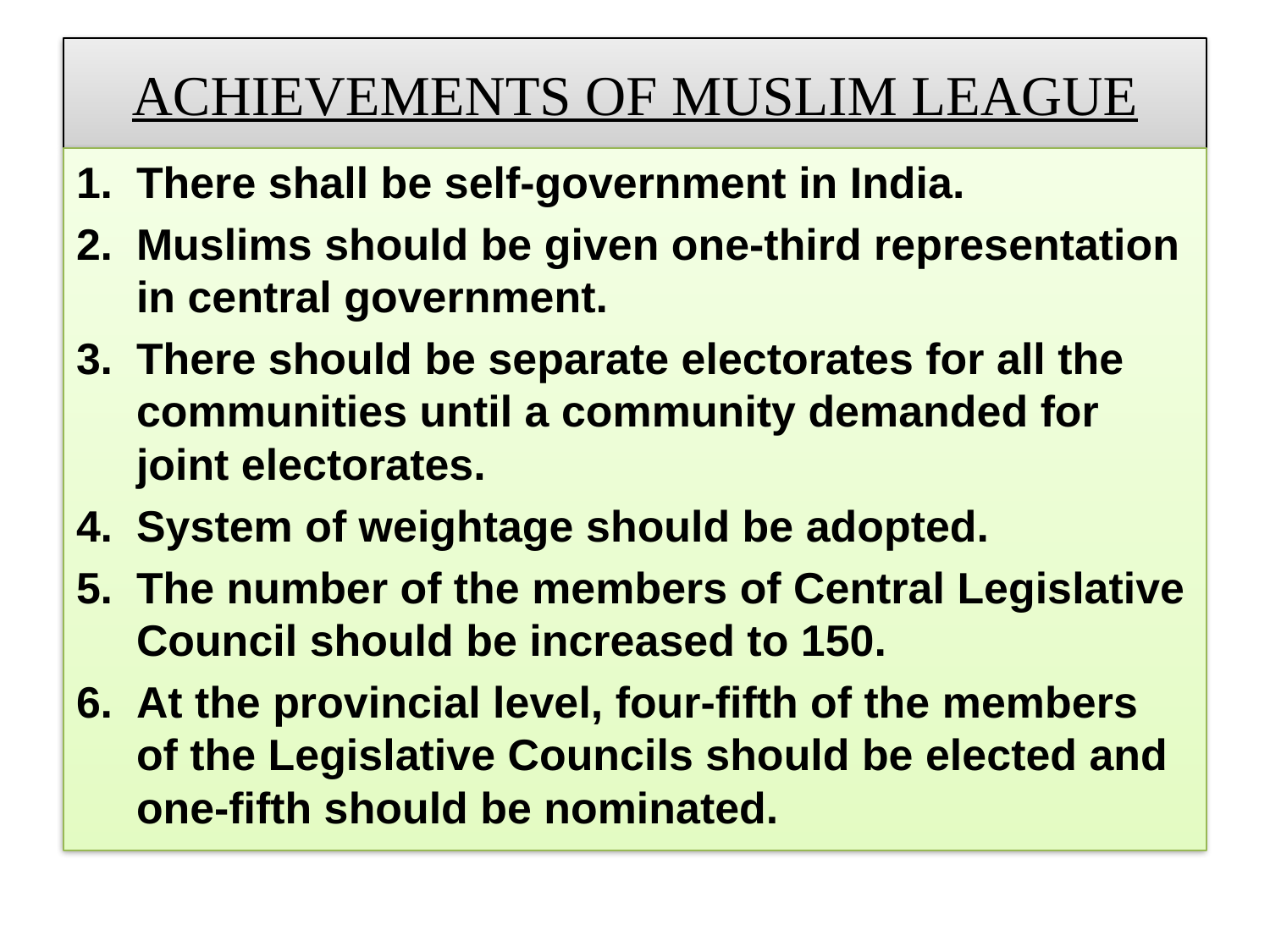

# ACHIEVEMENTS OF MUSLIM LEAGUE
There shall be self-government in India.
Muslims should be given one-third representation in central government.
There should be separate electorates for all the communities until a community demanded for joint electorates.
System of weightage should be adopted.
The number of the members of Central Legislative Council should be increased to 150.
At the provincial level, four-fifth of the members of the Legislative Councils should be elected and one-fifth should be nominated.